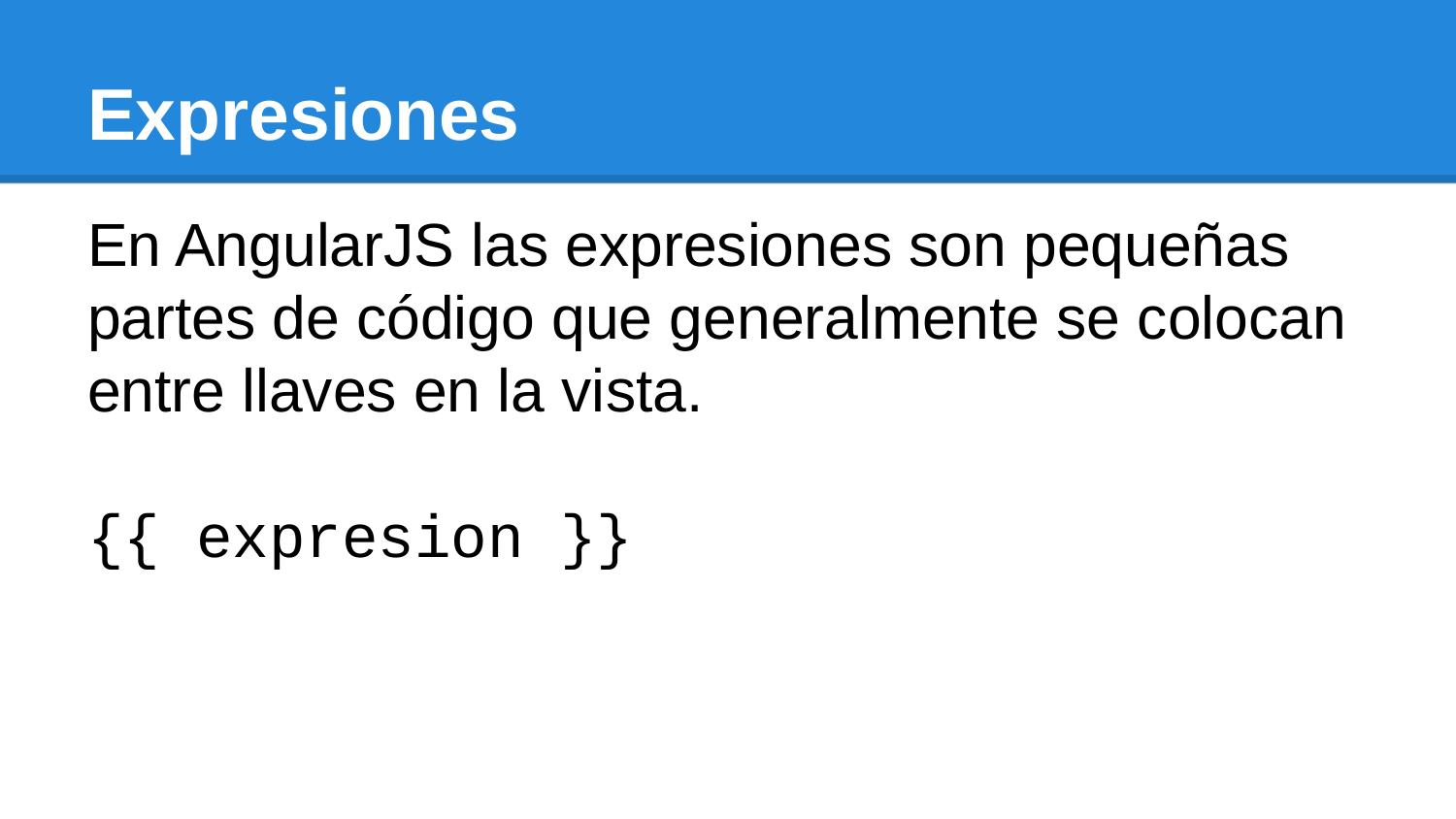

# Expresiones
En AngularJS las expresiones son pequeñas partes de código que generalmente se colocan entre llaves en la vista.

{{ expresion }}